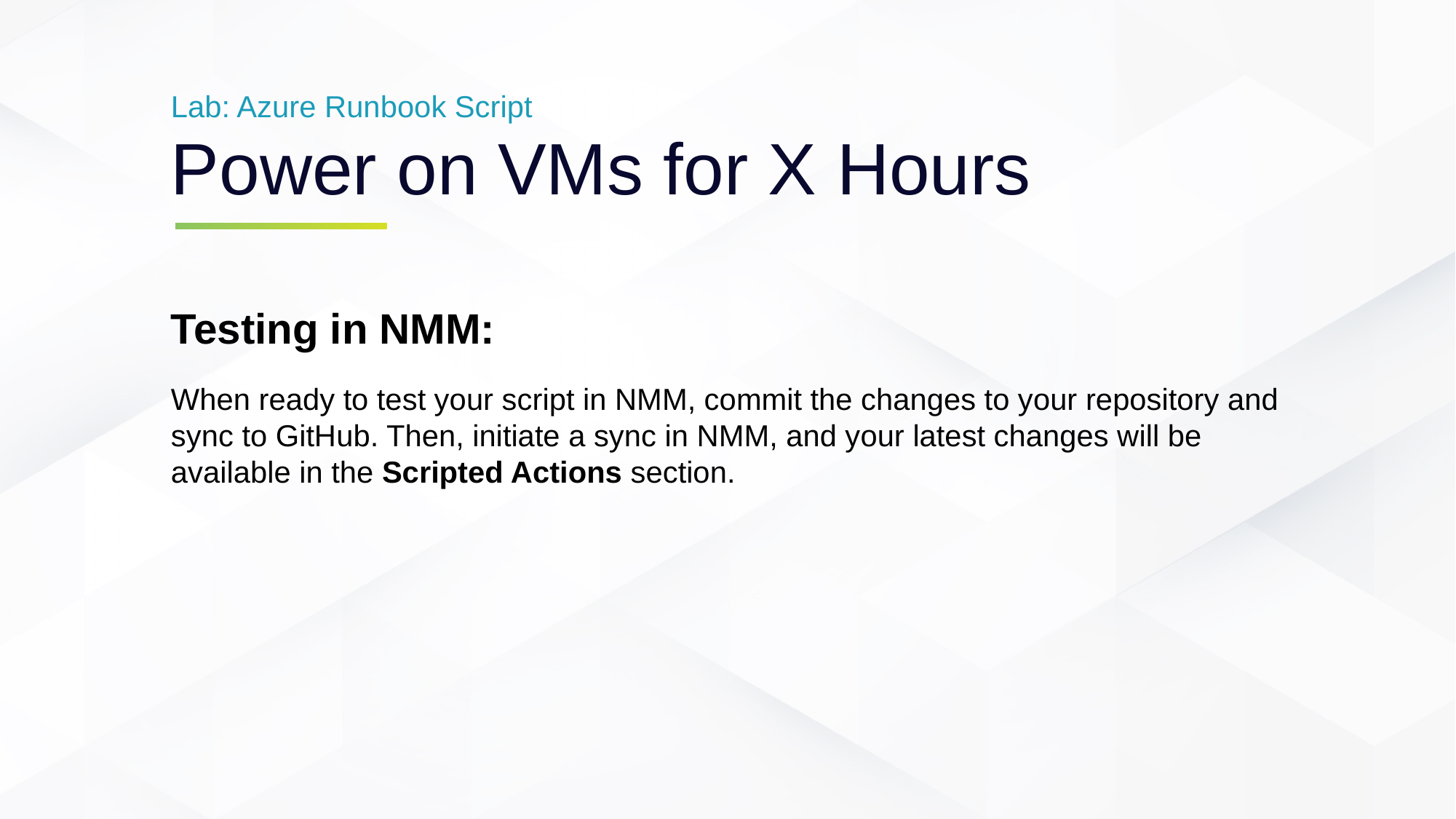

Lab: Azure Runbook Script
Power on VMs for X Hours

Testing in NMM:
When ready to test your script in NMM, commit the changes to your repository and sync to GitHub. Then, initiate a sync in NMM, and your latest changes will be available in the Scripted Actions section.